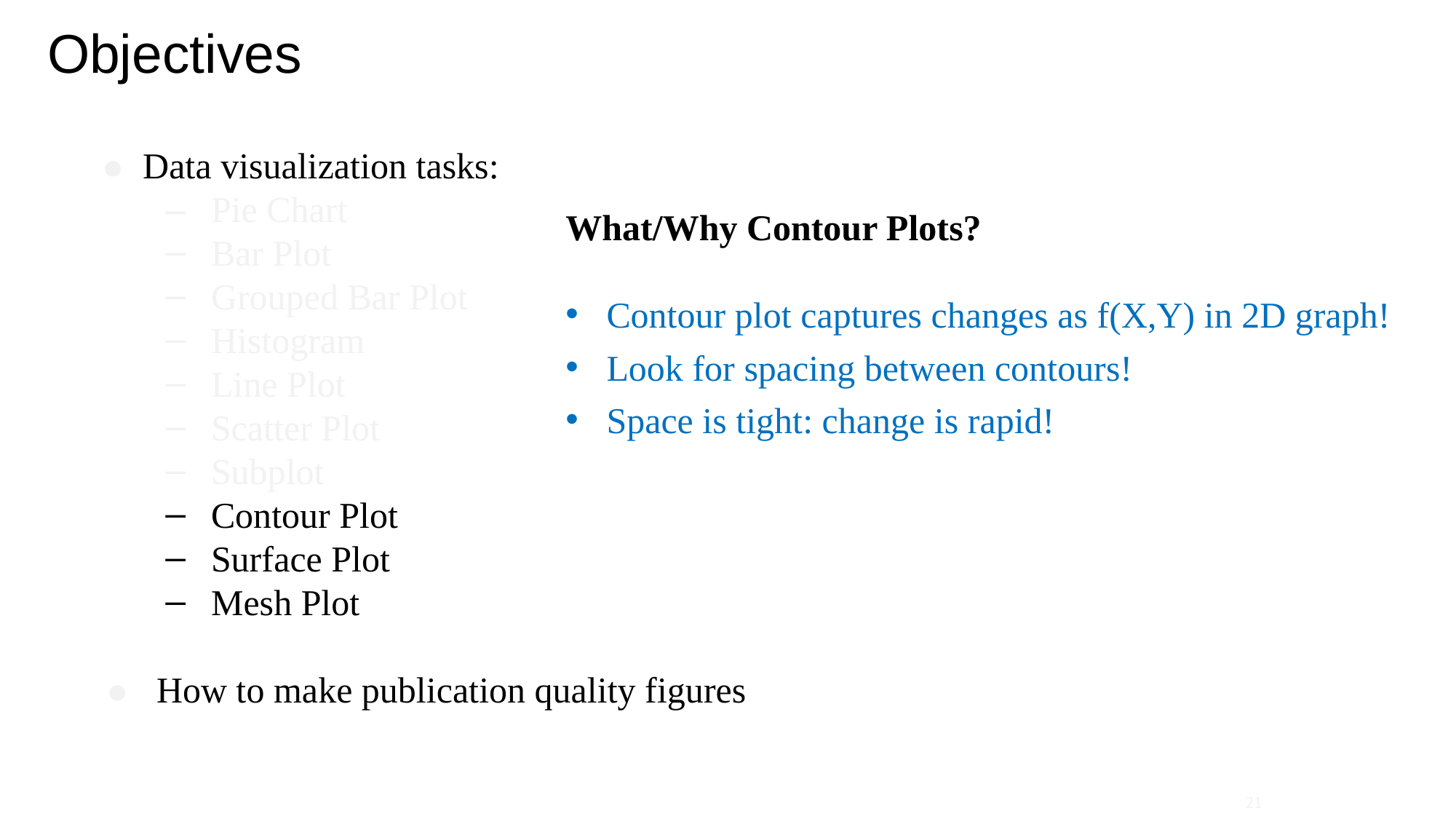

Objectives
Data visualization tasks:
Pie Chart
Bar Plot
Grouped Bar Plot
Histogram
Line Plot
Scatter Plot
Subplot
Contour Plot
Surface Plot
Mesh Plot

How to make publication quality figures

What/Why Contour Plots?

Contour plot captures changes as f(X,Y) in 2D graph!
Look for spacing between contours!
Space is tight: change is rapid!

21